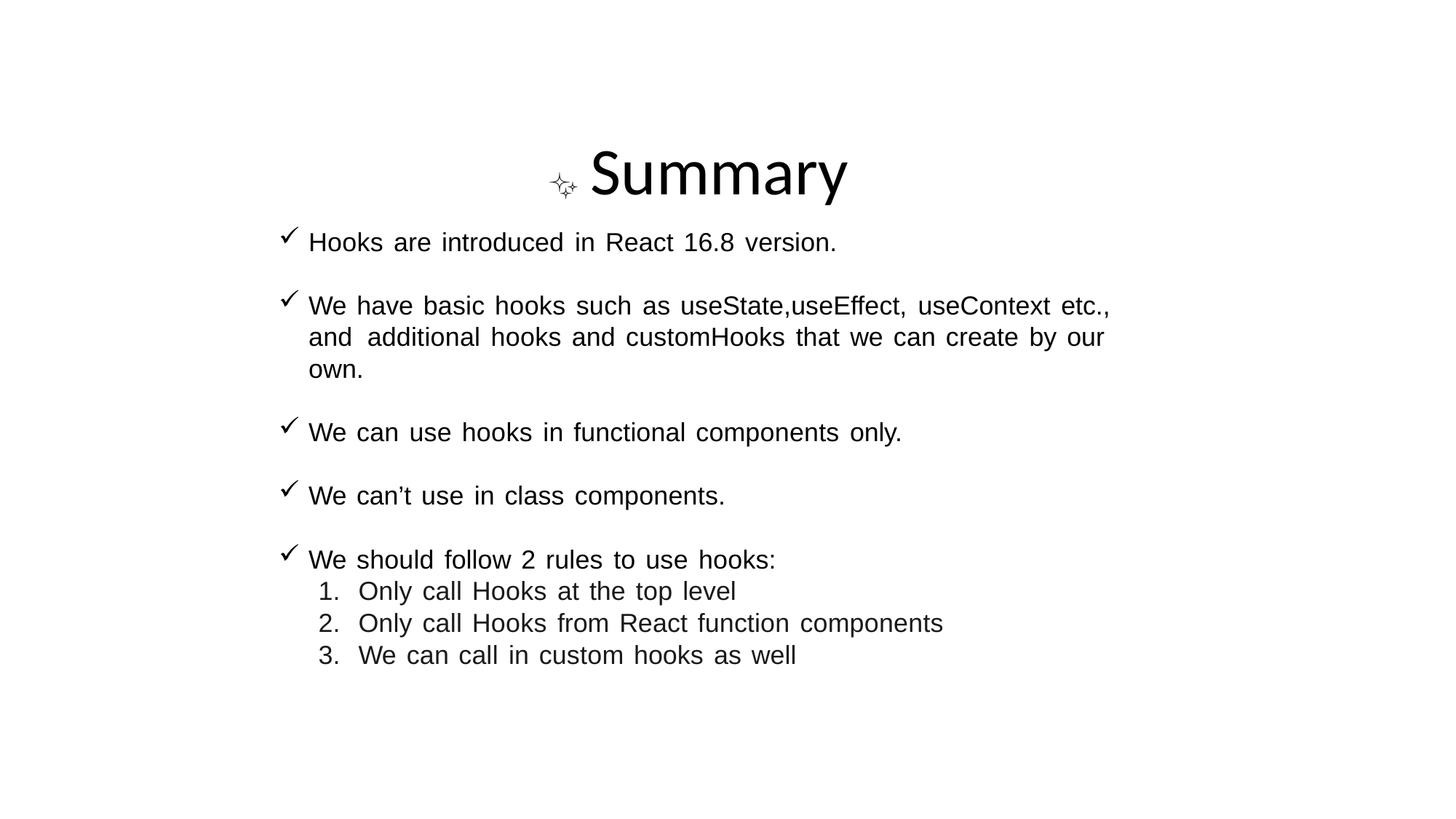

# ✨Summary
Hooks are introduced in React 16.8 version.

We have basic hooks such as useState,useEffect, useContext etc., and  additional hooks and customHooks that we can create by our own.

We can use hooks in functional components only.

We can’t use in class components.

We should follow 2 rules to use hooks:
Only call Hooks at the top level
Only call Hooks from React function components
We can call in custom hooks as well